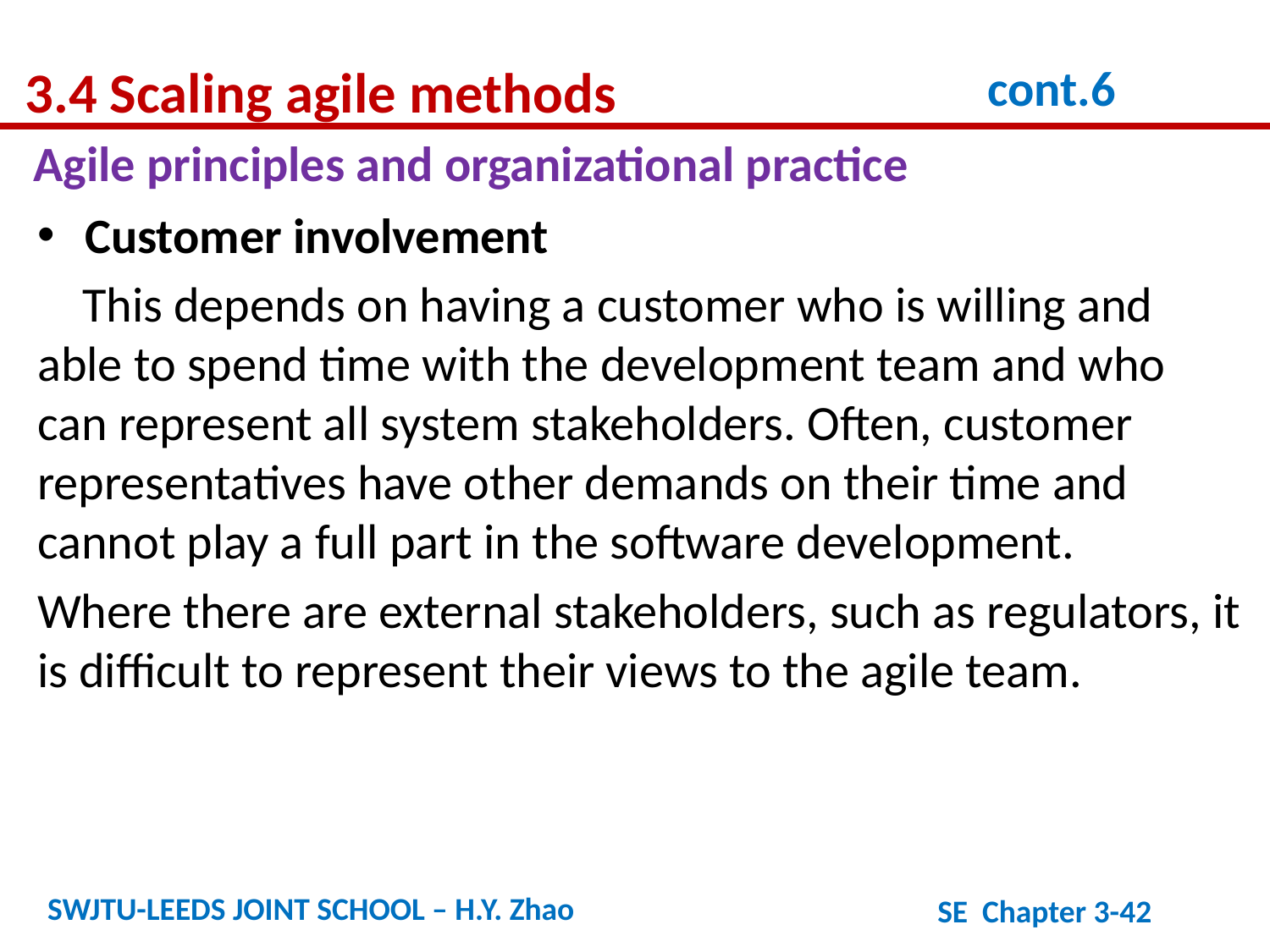

3.4 Scaling agile methods
cont.6
Agile principles and organizational practice
Customer involvement
    This depends on having a customer who is willing and able to spend time with the development team and who can represent all system stakeholders. Often, customer representatives have other demands on their time and cannot play a full part in the software development.
Where there are external stakeholders, such as regulators, it is difficult to represent their views to the agile team.
SWJTU-LEEDS JOINT SCHOOL – H.Y. Zhao
SE  Chapter 3-42